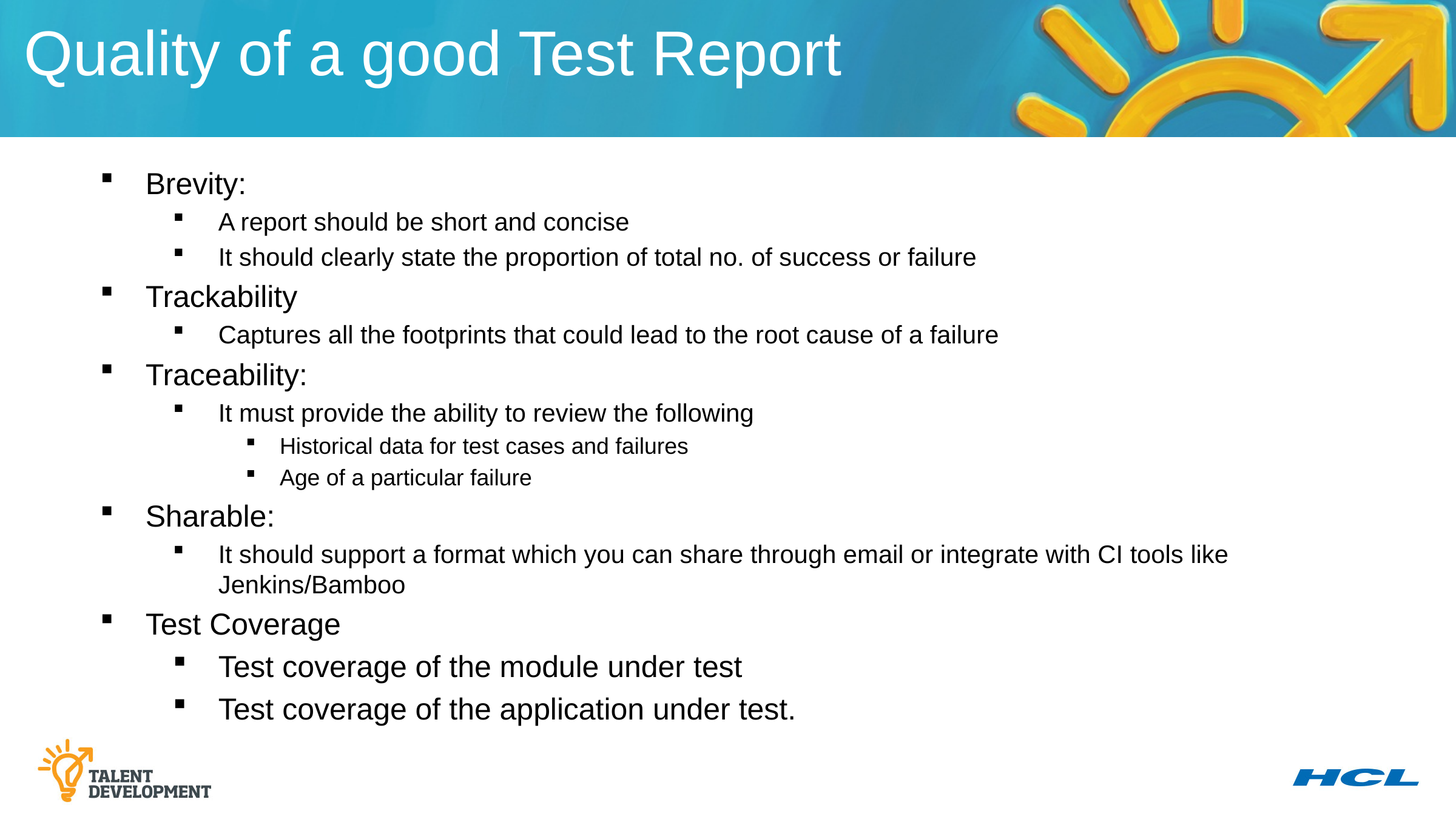

Quality of a good Test Report
Brevity:
A report should be short and concise
It should clearly state the proportion of total no. of success or failure
Trackability
Captures all the footprints that could lead to the root cause of a failure
Traceability:
It must provide the ability to review the following
Historical data for test cases and failures
Age of a particular failure
Sharable:
It should support a format which you can share through email or integrate with CI tools like Jenkins/Bamboo
Test Coverage
Test coverage of the module under test
Test coverage of the application under test.